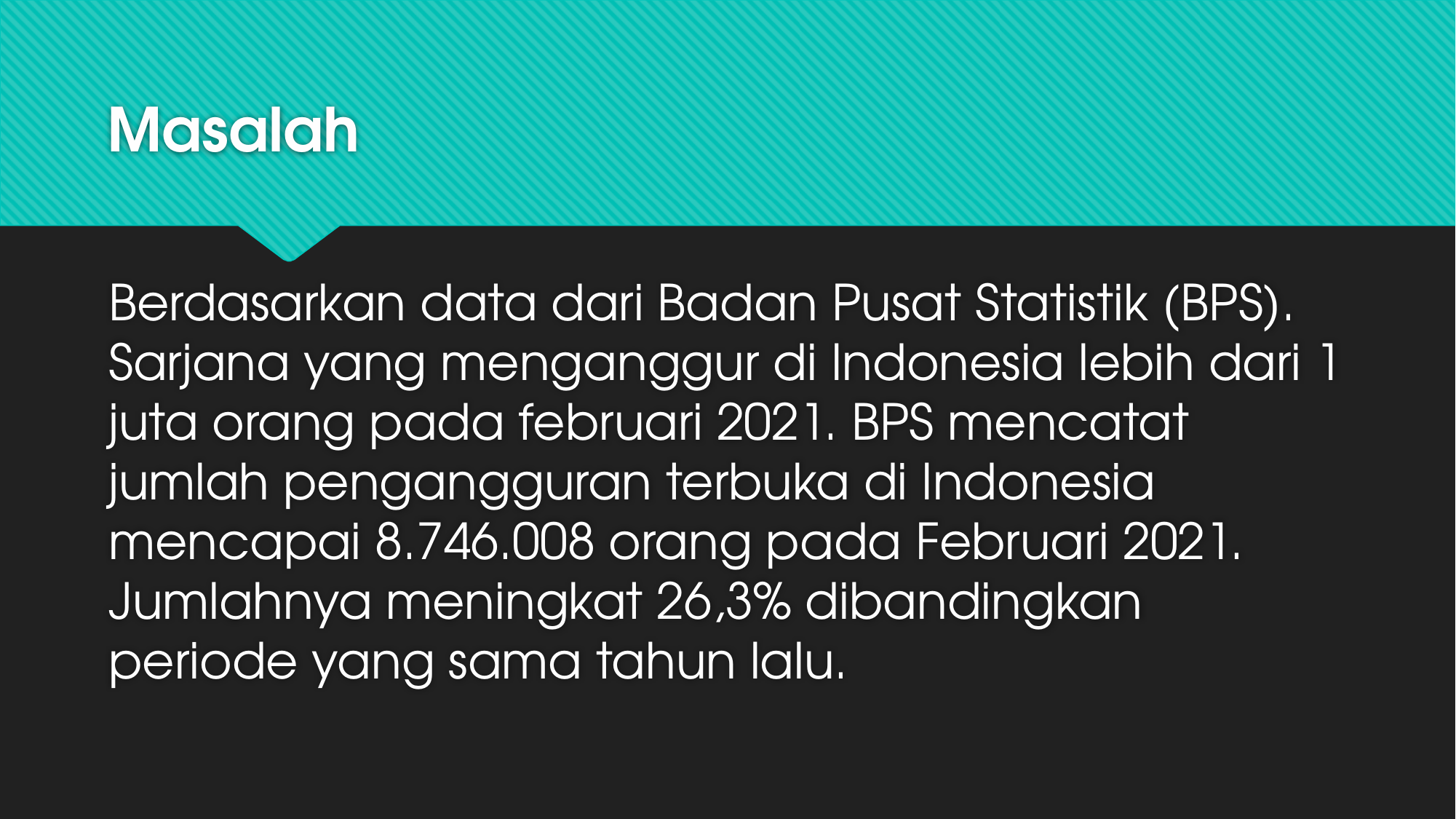

# Masalah
Berdasarkan data dari Badan Pusat Statistik (BPS). Sarjana yang menganggur di Indonesia lebih dari 1 juta orang pada februari 2021. BPS mencatat jumlah pengangguran terbuka di Indonesia mencapai 8.746.008 orang pada Februari 2021. Jumlahnya meningkat 26,3% dibandingkan periode yang sama tahun lalu.